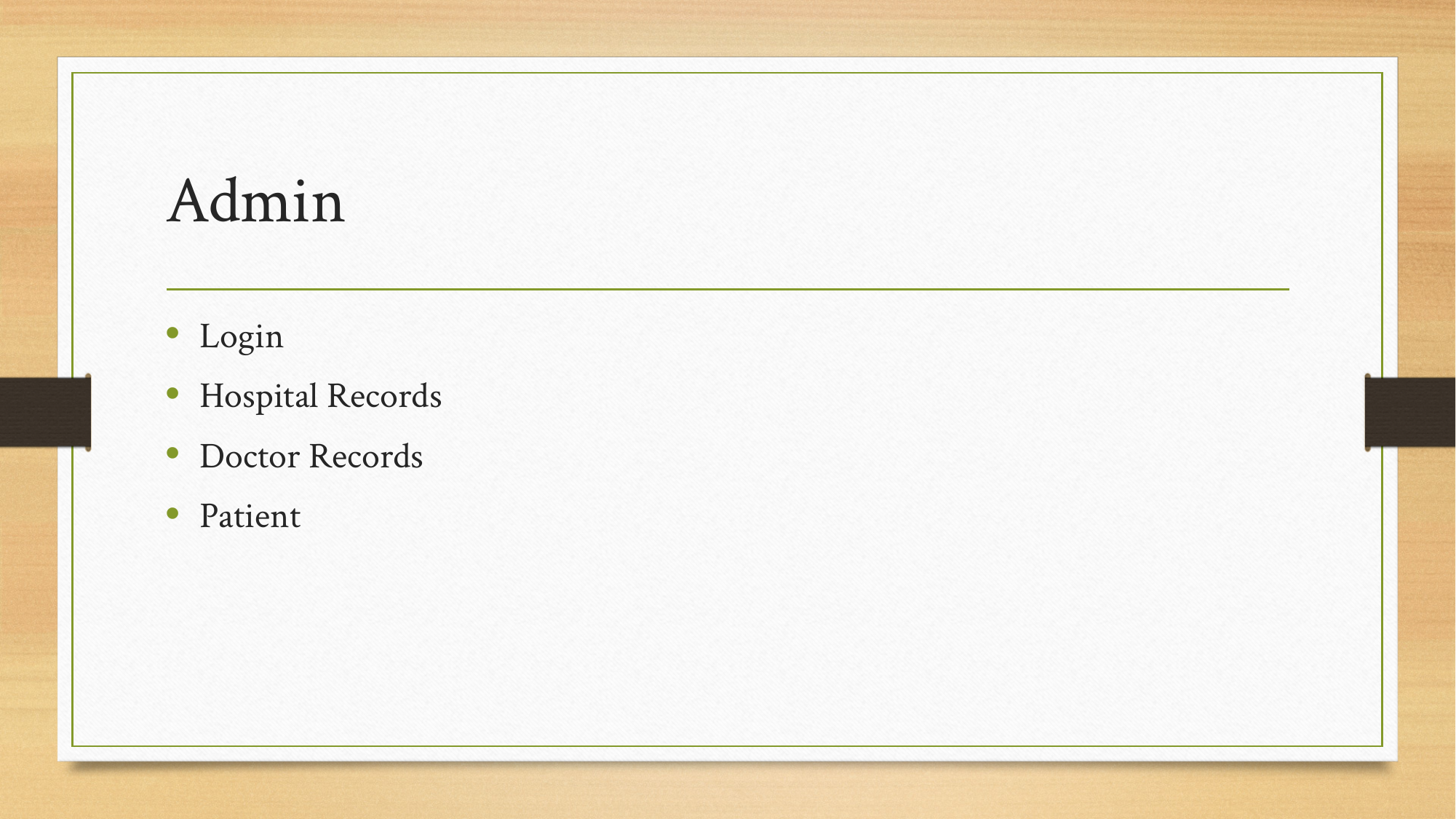

# Admin
Login
Hospital Records
Doctor Records
Patient